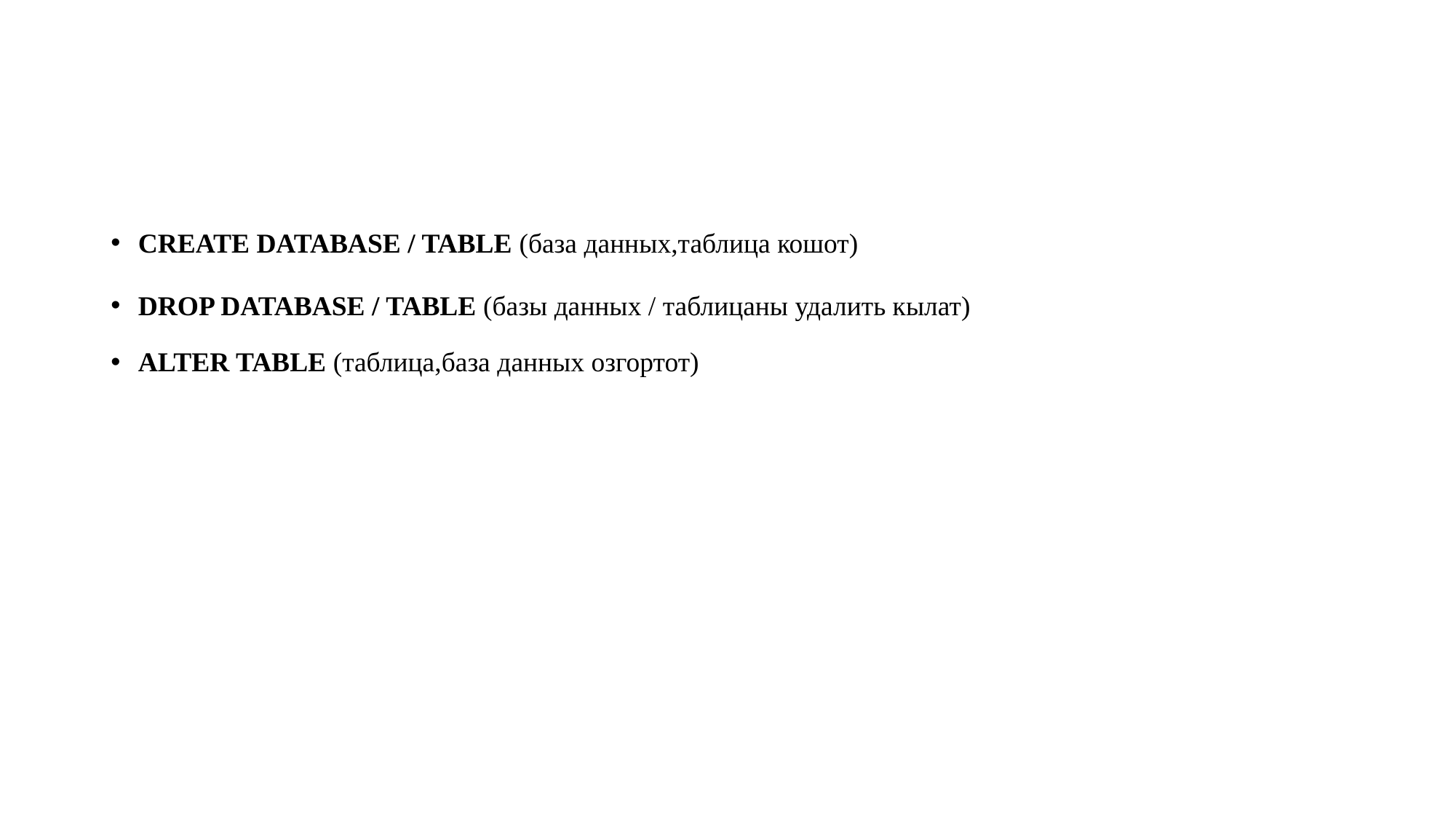

#
CREATE DATABASE / TABLE (база данных,таблица кошот)
DROP DATABASE / TABLE (базы данных / таблицаны удалить кылат)
ALTER TABLE (таблица,база данных озгортот)